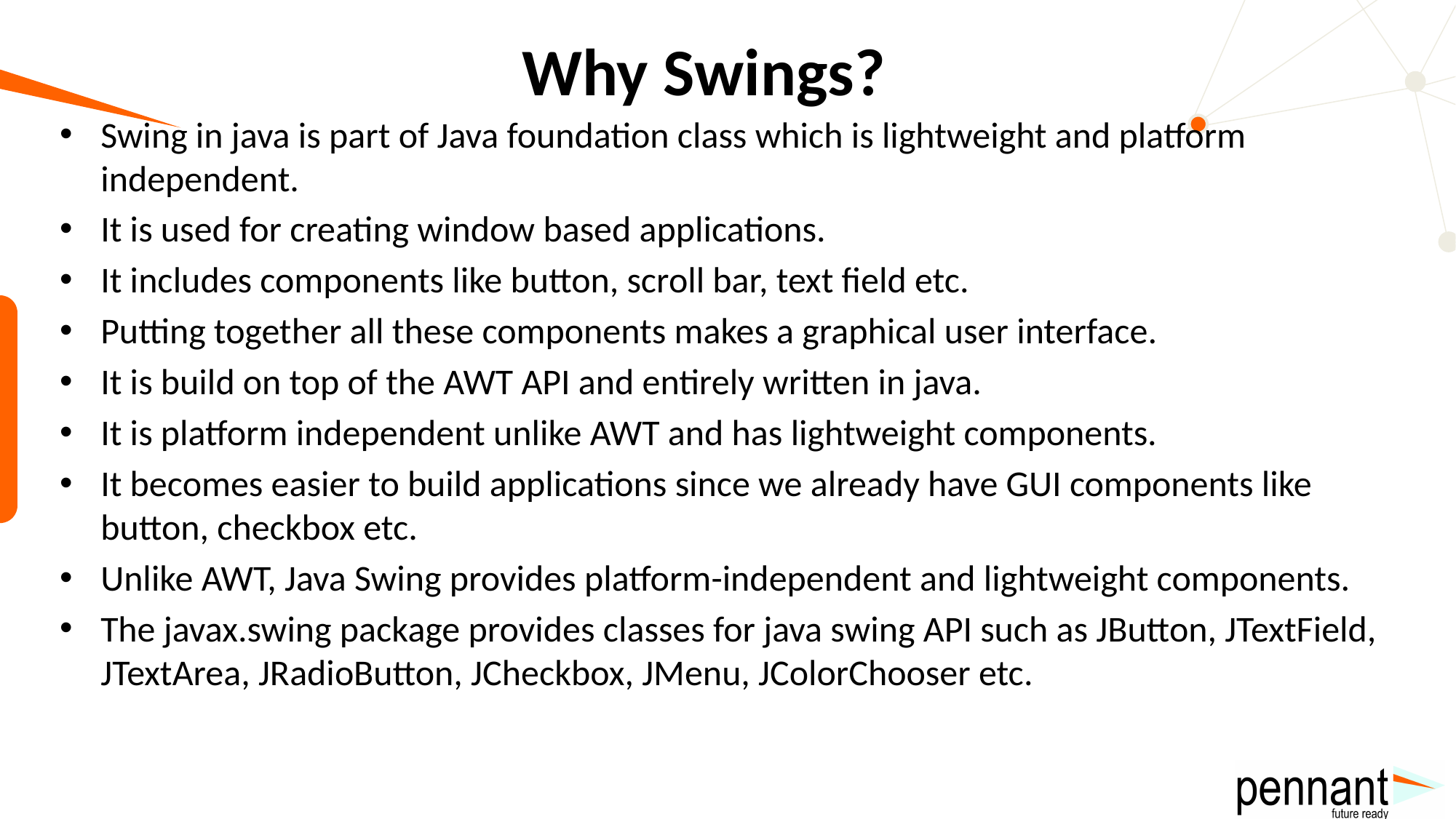

# Why Swings?
Swing in java is part of Java foundation class which is lightweight and platform independent.
It is used for creating window based applications.
It includes components like button, scroll bar, text field etc.
Putting together all these components makes a graphical user interface.
It is build on top of the AWT API and entirely written in java.
It is platform independent unlike AWT and has lightweight components.
It becomes easier to build applications since we already have GUI components like button, checkbox etc.
Unlike AWT, Java Swing provides platform-independent and lightweight components.
The javax.swing package provides classes for java swing API such as JButton, JTextField, JTextArea, JRadioButton, JCheckbox, JMenu, JColorChooser etc.